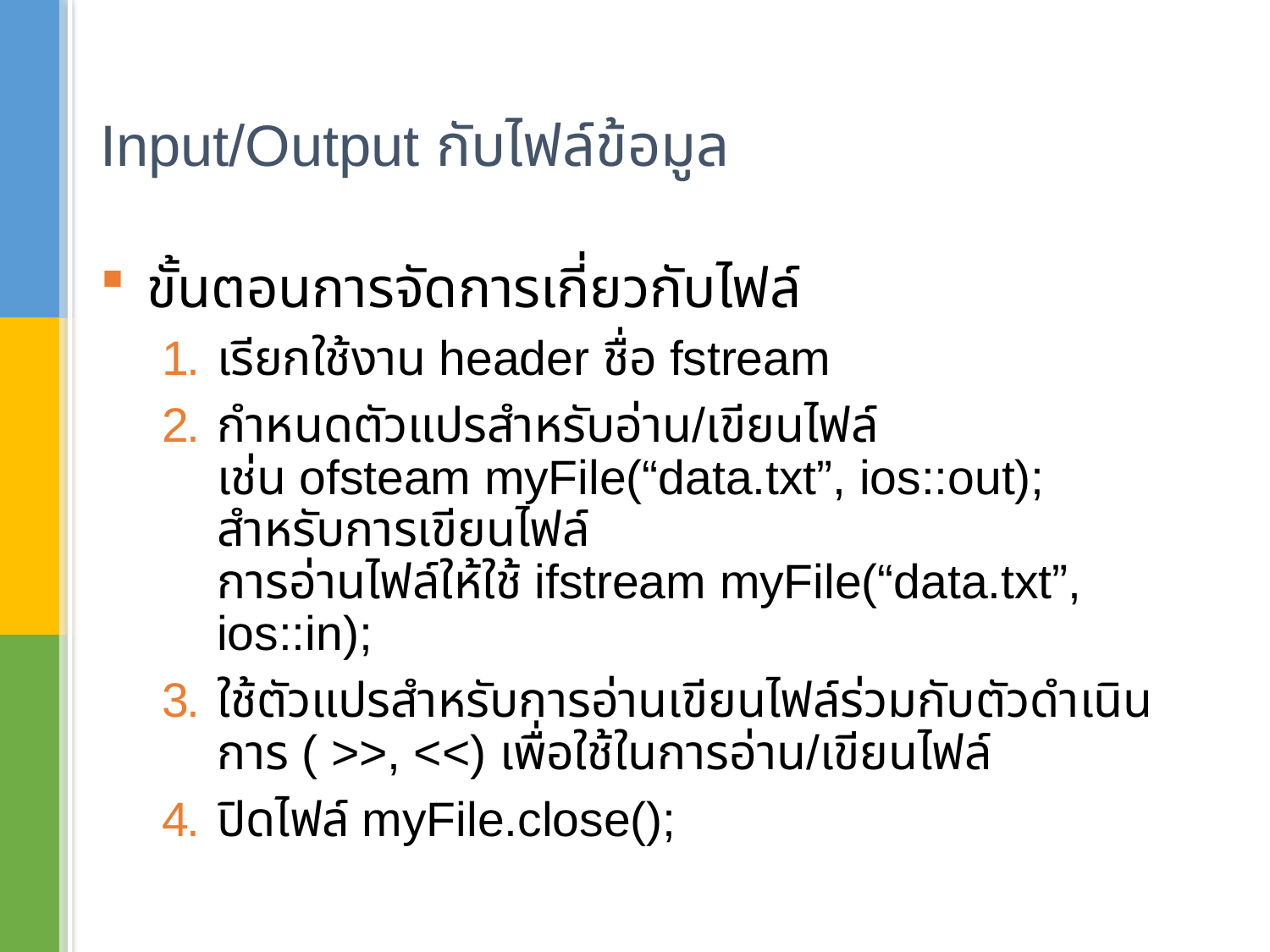

# Input/Output กับไฟล์ข้อมูล
ขั้นตอนการจัดการเกี่ยวกับไฟล์
เรียกใช้งาน header ชื่อ fstream
กำหนดตัวแปรสำหรับอ่าน/เขียนไฟล์
เช่น ofsteam myFile(“data.txt”, ios::out); สำหรับการเขียนไฟล์
การอ่านไฟล์ให้ใช้ ifstream myFile(“data.txt”, ios::in);
ใช้ตัวแปรสำหรับการอ่านเขียนไฟล์ร่วมกับตัวดำเนินการ ( >>, <<) เพื่อใช้ในการอ่าน/เขียนไฟล์
ปิดไฟล์ myFile.close();